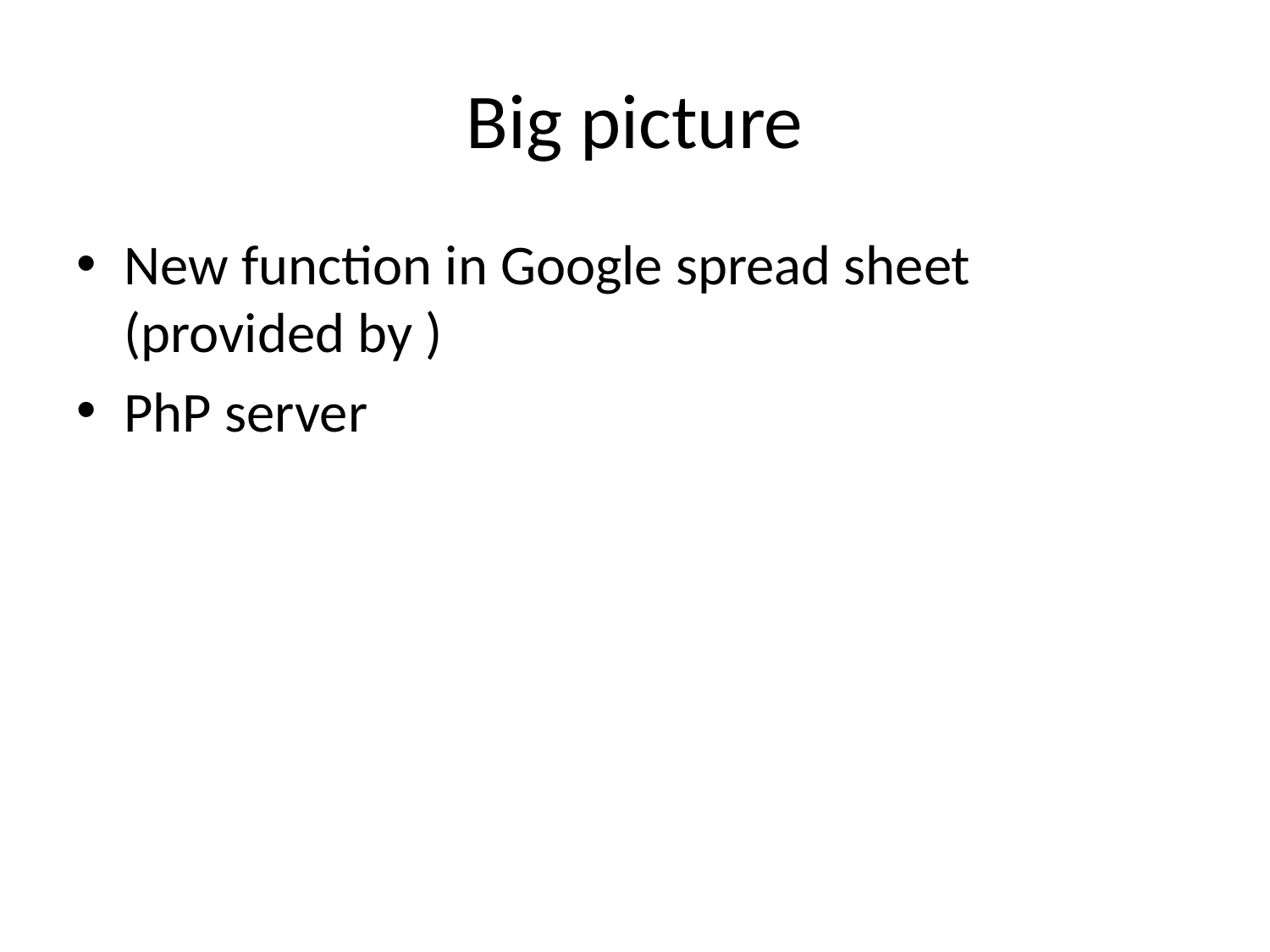

# Big picture
New function in Google spread sheet (provided by )
PhP server